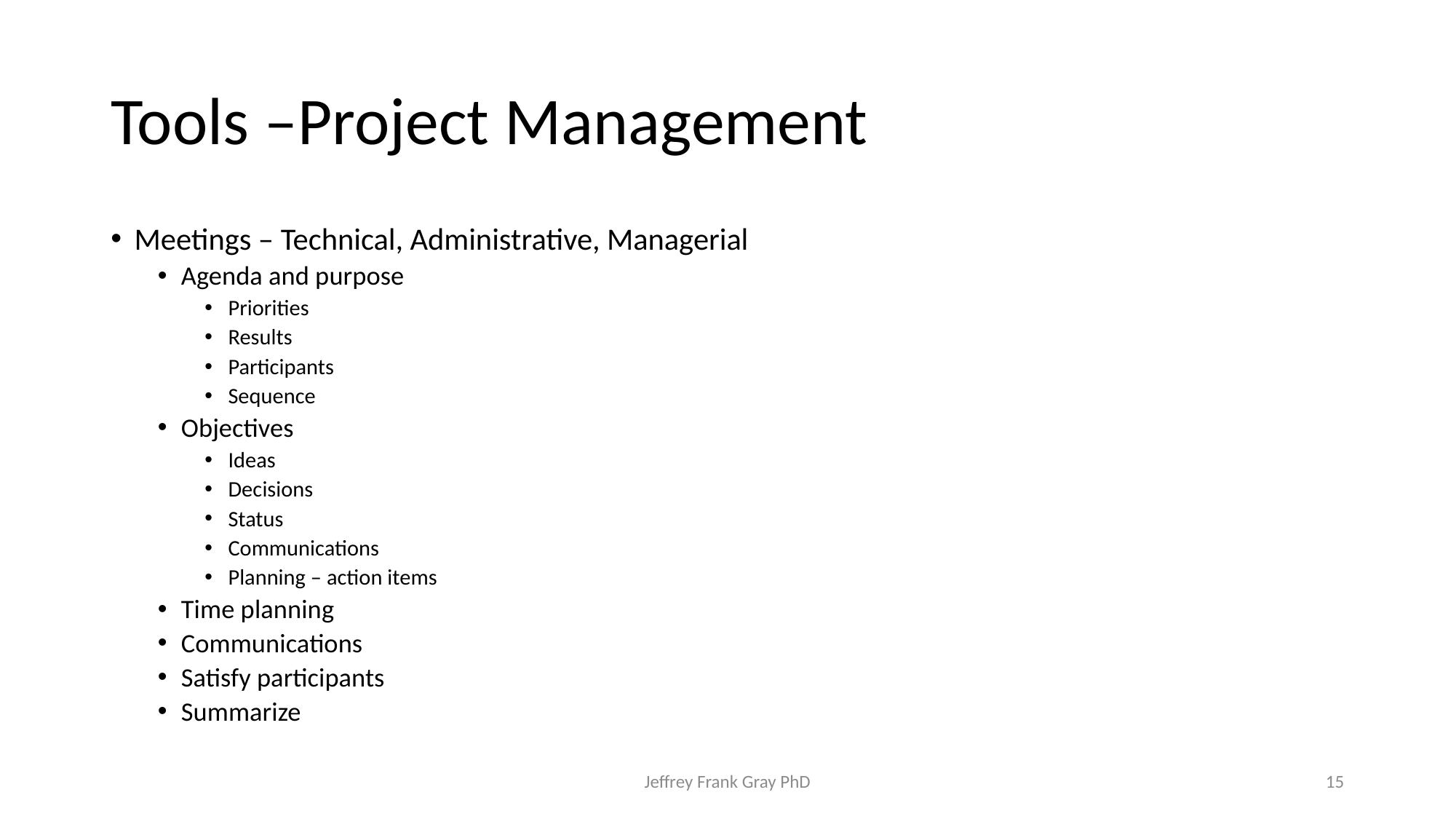

# Tools –Project Management
Meetings – Technical, Administrative, Managerial
Agenda and purpose
Priorities
Results
Participants
Sequence
Objectives
Ideas
Decisions
Status
Communications
Planning – action items
Time planning
Communications
Satisfy participants
Summarize
Jeffrey Frank Gray PhD
15